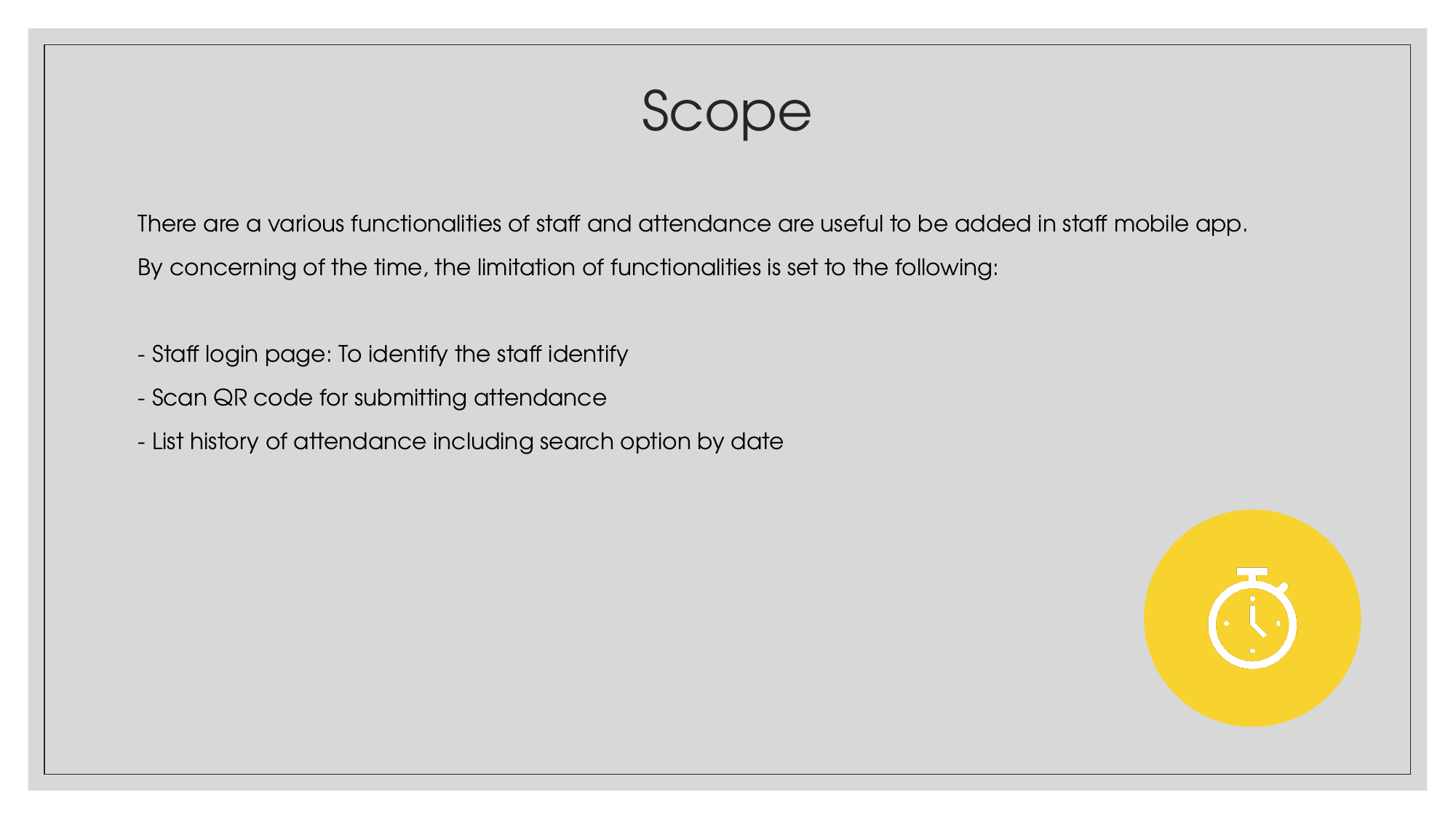

# Scope
There are a various functionalities of staff and attendance are useful to be added in staff mobile app.
By concerning of the time, the limitation of functionalities is set to the following:

- Staff login page: To identify the staff identify
- Scan QR code for submitting attendance
- List history of attendance including search option by date